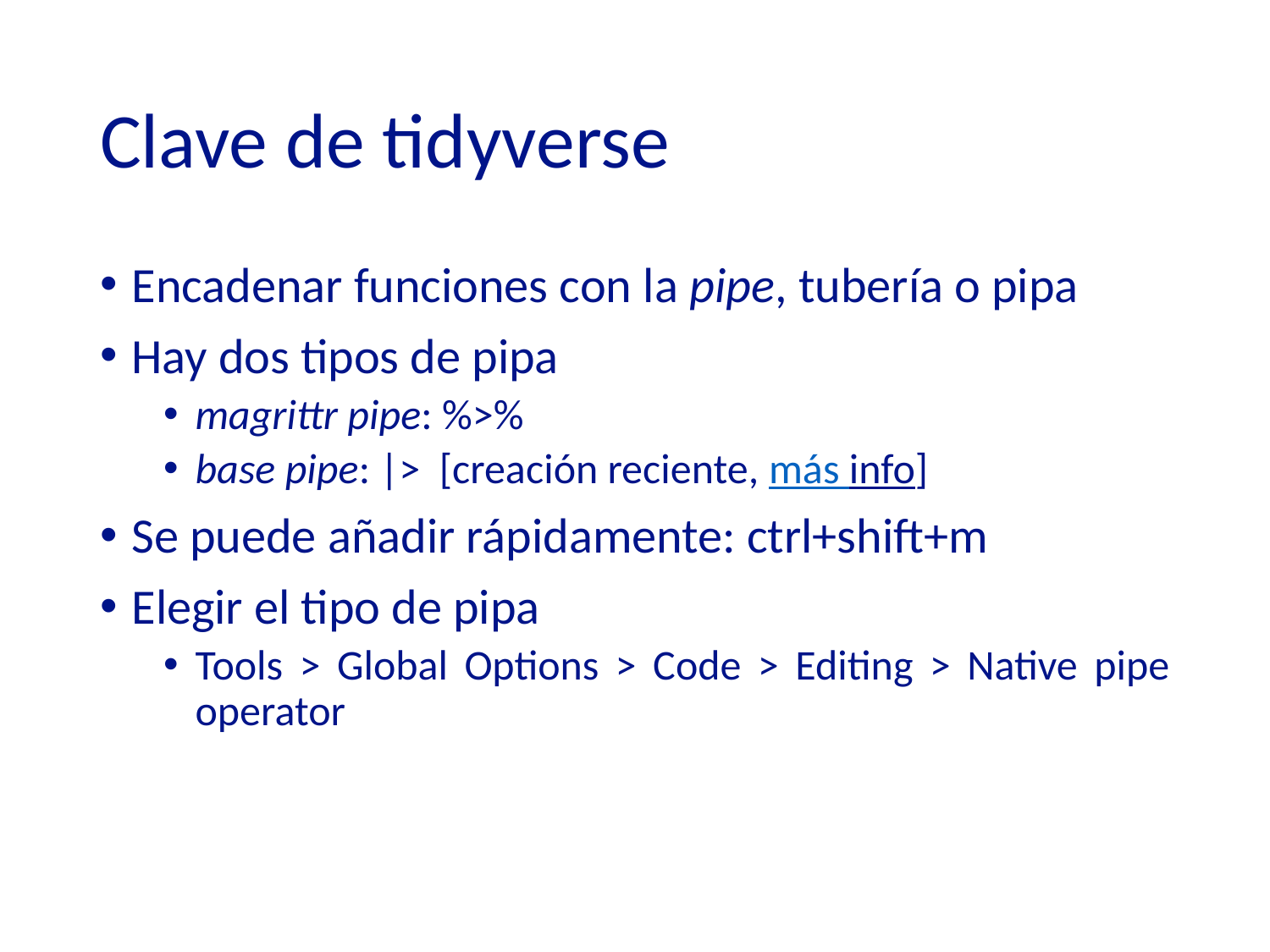

# Clave de tidyverse
Encadenar funciones con la pipe, tubería o pipa
Hay dos tipos de pipa
magrittr pipe: %>%
base pipe: |>  [creación reciente, más info]
Se puede añadir rápidamente: ctrl+shift+m
Elegir el tipo de pipa
Tools > Global Options > Code > Editing > Native pipe operator